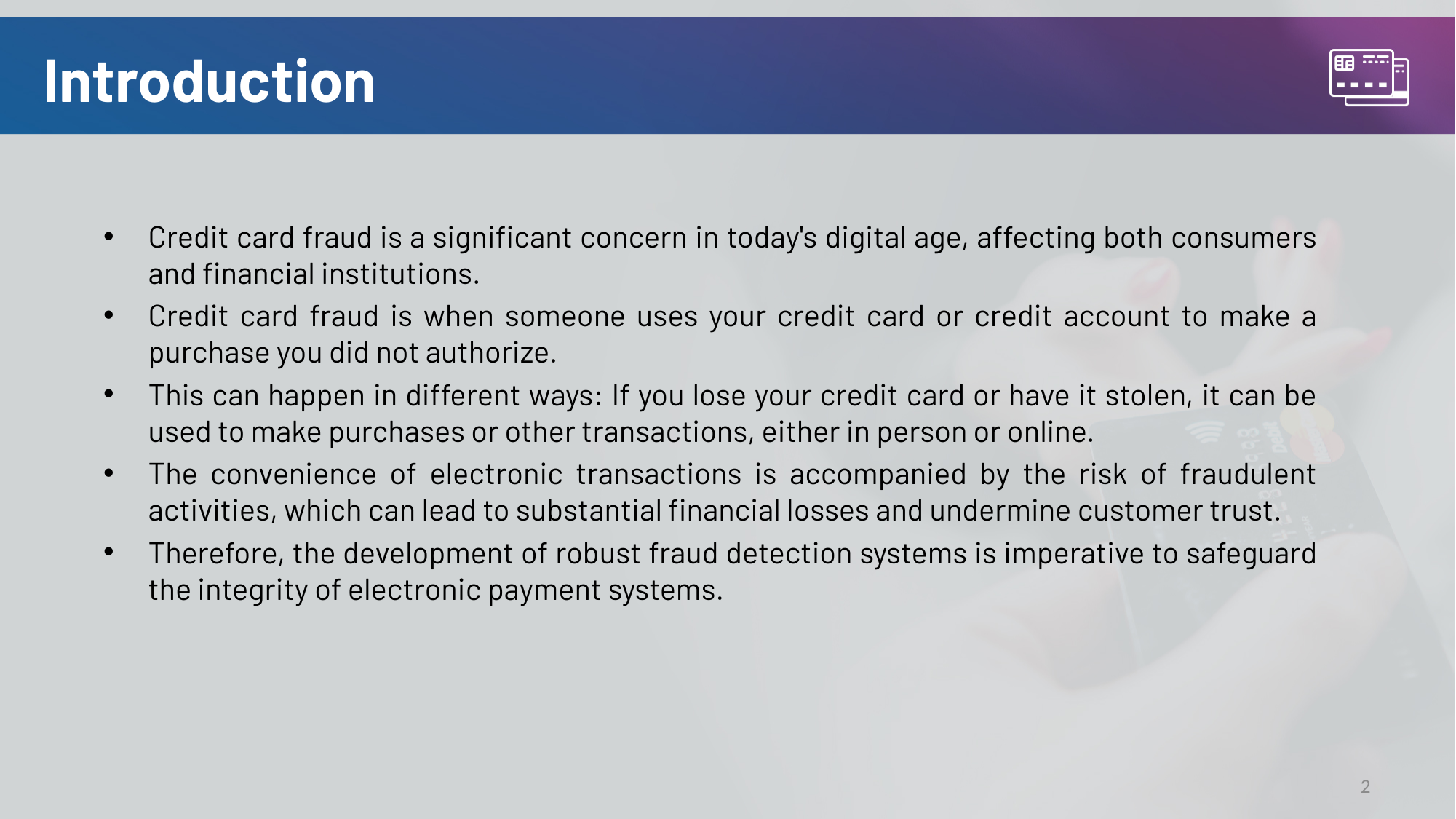

# Introduction
Credit card fraud is a significant concern in today's digital age, affecting both consumers and financial institutions.
Credit card fraud is when someone uses your credit card or credit account to make a purchase you did not authorize.
This can happen in different ways: If you lose your credit card or have it stolen, it can be used to make purchases or other transactions, either in person or online.
The convenience of electronic transactions is accompanied by the risk of fraudulent activities, which can lead to substantial financial losses and undermine customer trust.
Therefore, the development of robust fraud detection systems is imperative to safeguard the integrity of electronic payment systems.
2